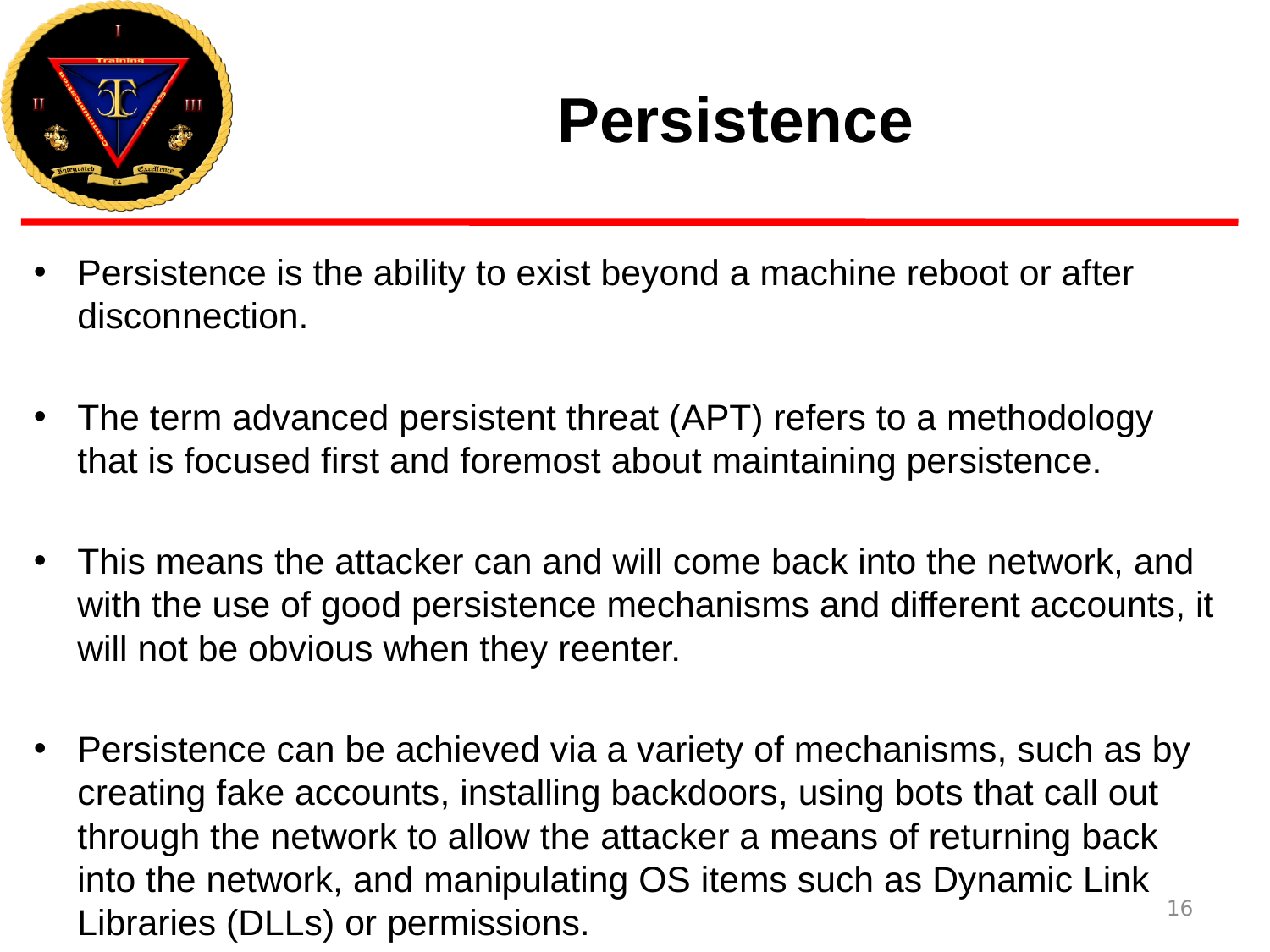

# Persistence
Persistence is the ability to exist beyond a machine reboot or after disconnection.

The term advanced persistent threat (APT) refers to a methodology that is focused first and foremost about maintaining persistence.

This means the attacker can and will come back into the network, and with the use of good persistence mechanisms and different accounts, it will not be obvious when they reenter.

Persistence can be achieved via a variety of mechanisms, such as by creating fake accounts, installing backdoors, using bots that call out through the network to allow the attacker a means of returning back into the network, and manipulating OS items such as Dynamic Link Libraries (DLLs) or permissions.
16